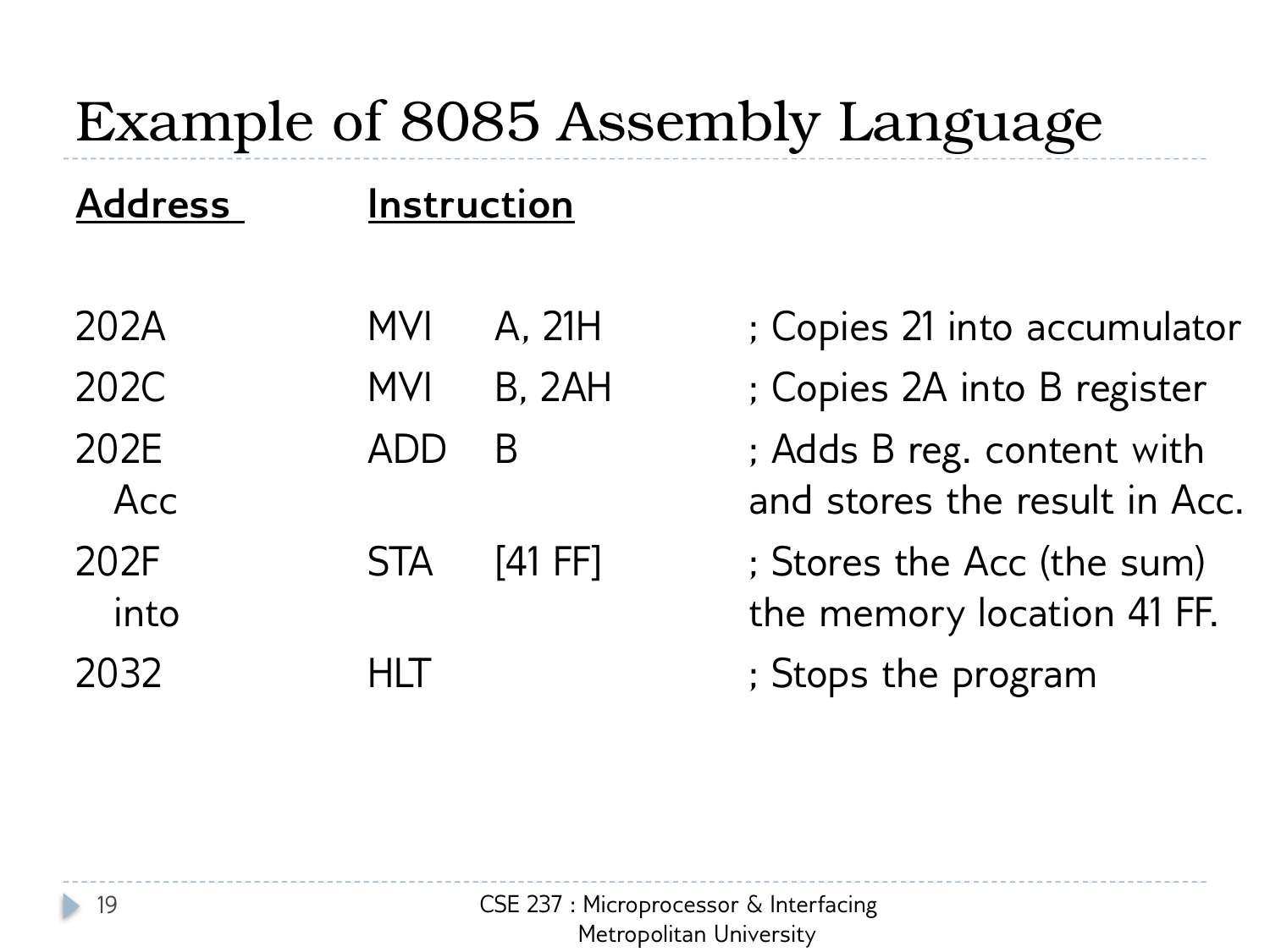

# Example of 8085 Assembly Language
Address 	Instruction

202A		MVI	A, 21H		; Copies 21 into accumulator
202C		MVI	B, 2AH		; Copies 2A into B register
202E		ADD	B		; Adds B reg. content with Acc 					and stores the result in Acc.
202F		STA	[41 FF]		; Stores the Acc (the sum) into 					the memory location 41 FF.
2032		HLT			; Stops the program
CSE 237 : Microprocessor & Interfacing
    Metropolitan University
19